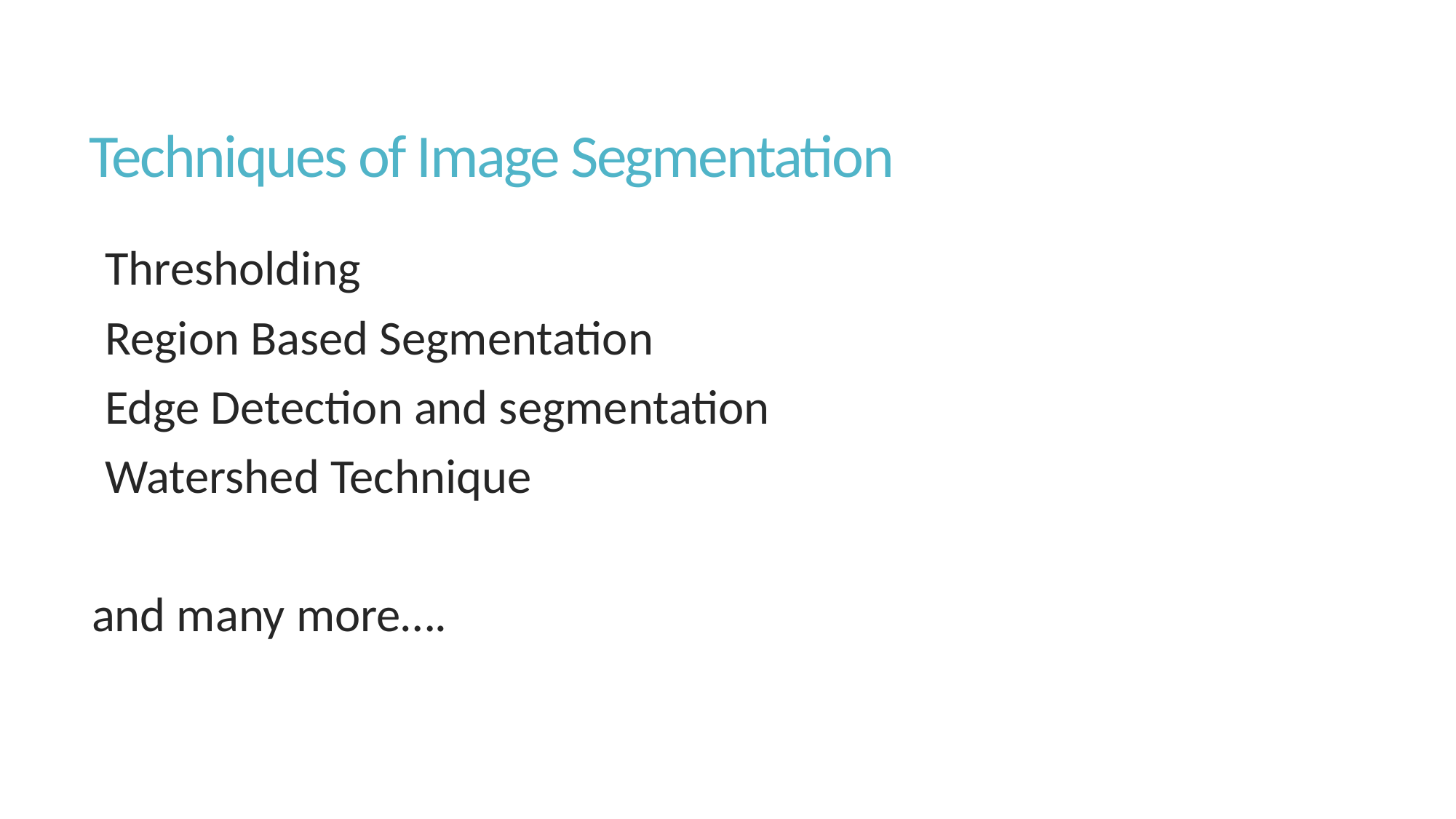

# Techniques of Image Segmentation
Thresholding
Region Based Segmentation
Edge Detection and segmentation
Watershed Technique

and many more….